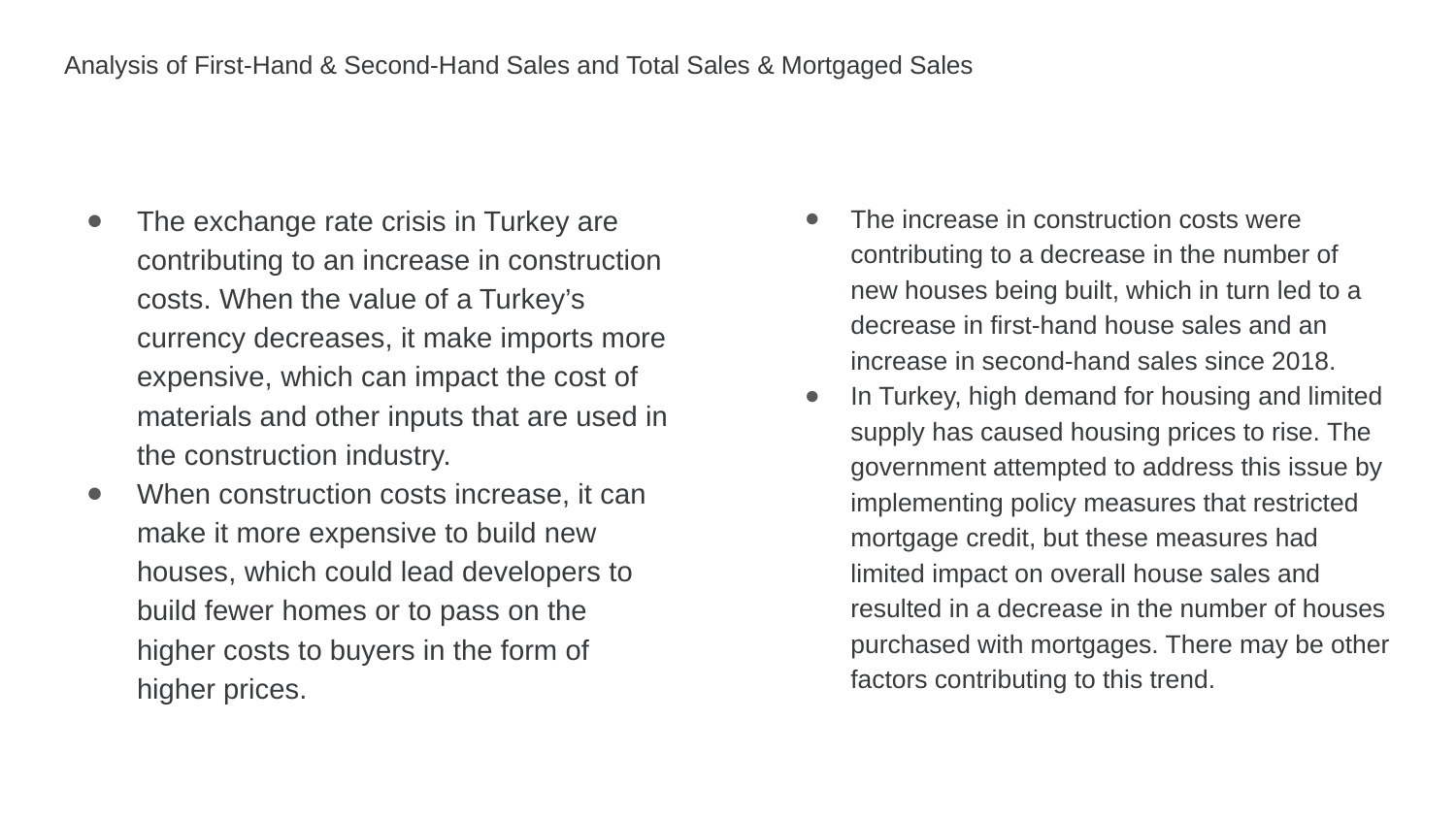

# Analysis of First-Hand & Second-Hand Sales and Total Sales & Mortgaged Sales
The exchange rate crisis in Turkey are contributing to an increase in construction costs. When the value of a Turkey’s currency decreases, it make imports more expensive, which can impact the cost of materials and other inputs that are used in the construction industry.
When construction costs increase, it can make it more expensive to build new houses, which could lead developers to build fewer homes or to pass on the higher costs to buyers in the form of higher prices.

The increase in construction costs were contributing to a decrease in the number of new houses being built, which in turn led to a decrease in first-hand house sales and an increase in second-hand sales since 2018.
In Turkey, high demand for housing and limited supply has caused housing prices to rise. The government attempted to address this issue by implementing policy measures that restricted mortgage credit, but these measures had limited impact on overall house sales and resulted in a decrease in the number of houses purchased with mortgages. There may be other factors contributing to this trend.